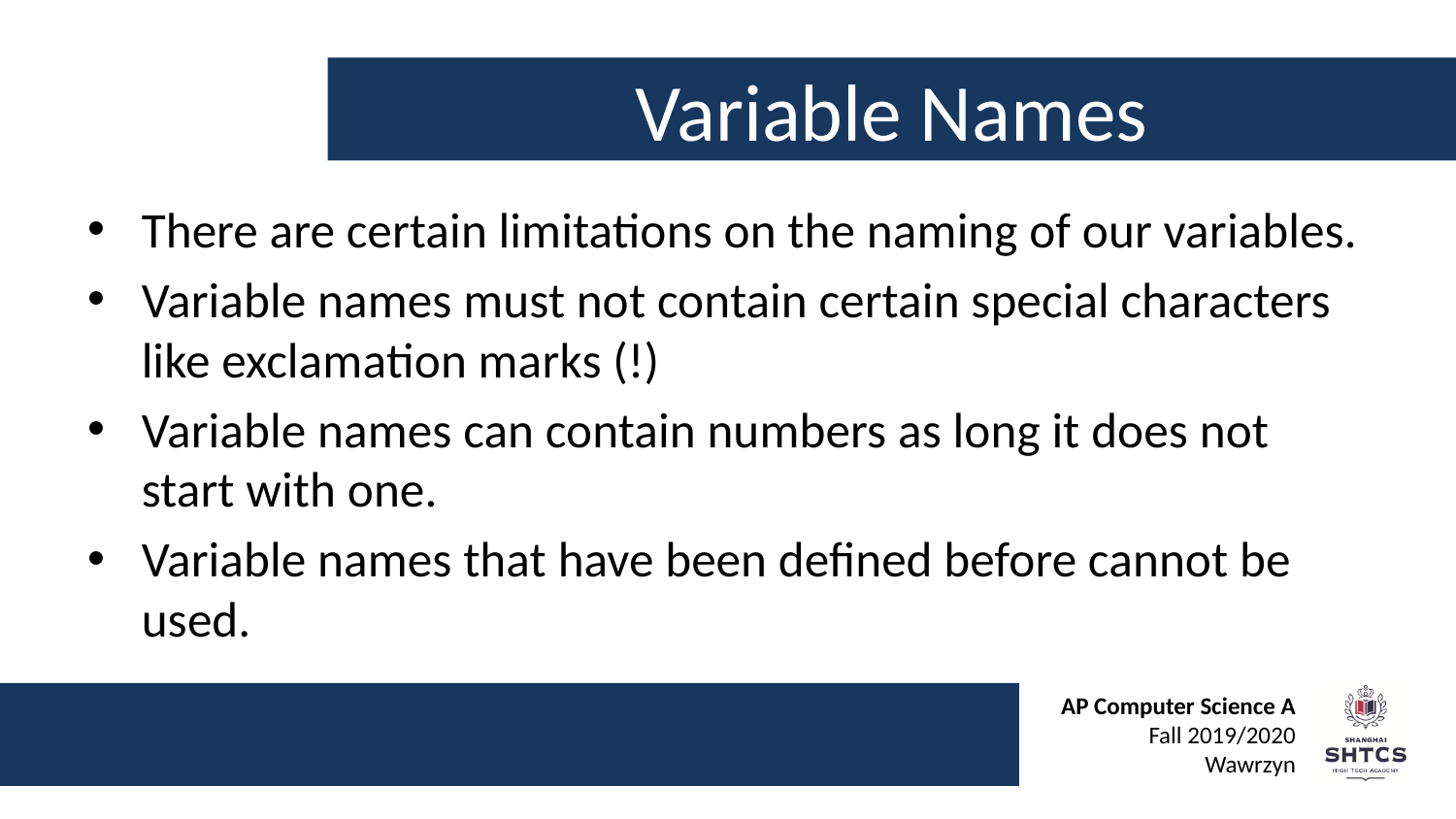

# Variable Names
There are certain limitations on the naming of our variables.
Variable names must not contain certain special characters like exclamation marks (!)
Variable names can contain numbers as long it does not start with one.
Variable names that have been defined before cannot be used.